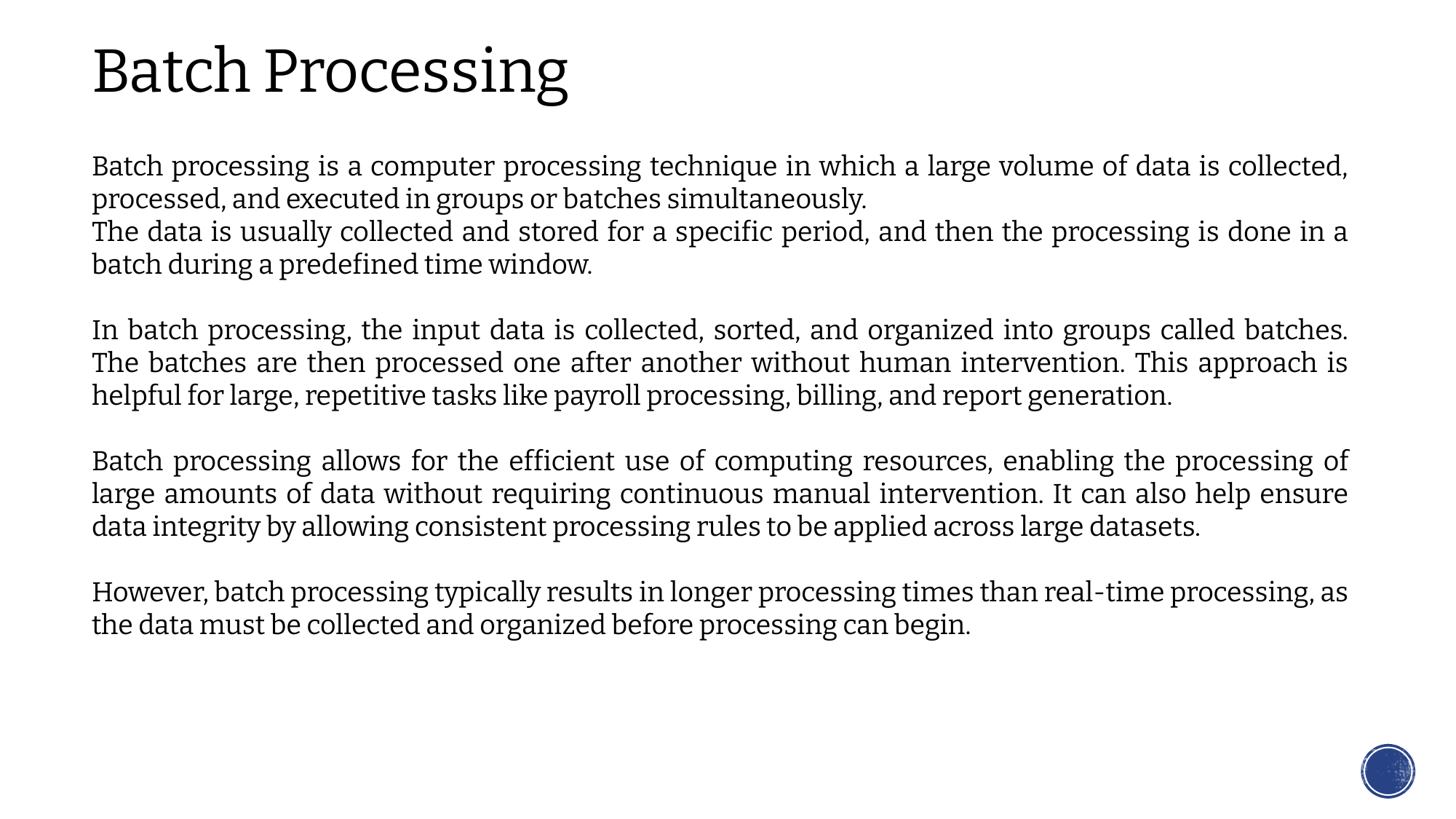

Batch Processing
Batch processing is a computer processing technique in which a large volume of data is collected, processed, and executed in groups or batches simultaneously.
The data is usually collected and stored for a specific period, and then the processing is done in a batch during a predefined time window.

In batch processing, the input data is collected, sorted, and organized into groups called batches. The batches are then processed one after another without human intervention. This approach is helpful for large, repetitive tasks like payroll processing, billing, and report generation.

Batch processing allows for the efficient use of computing resources, enabling the processing of large amounts of data without requiring continuous manual intervention. It can also help ensure data integrity by allowing consistent processing rules to be applied across large datasets.

However, batch processing typically results in longer processing times than real-time processing, as the data must be collected and organized before processing can begin.